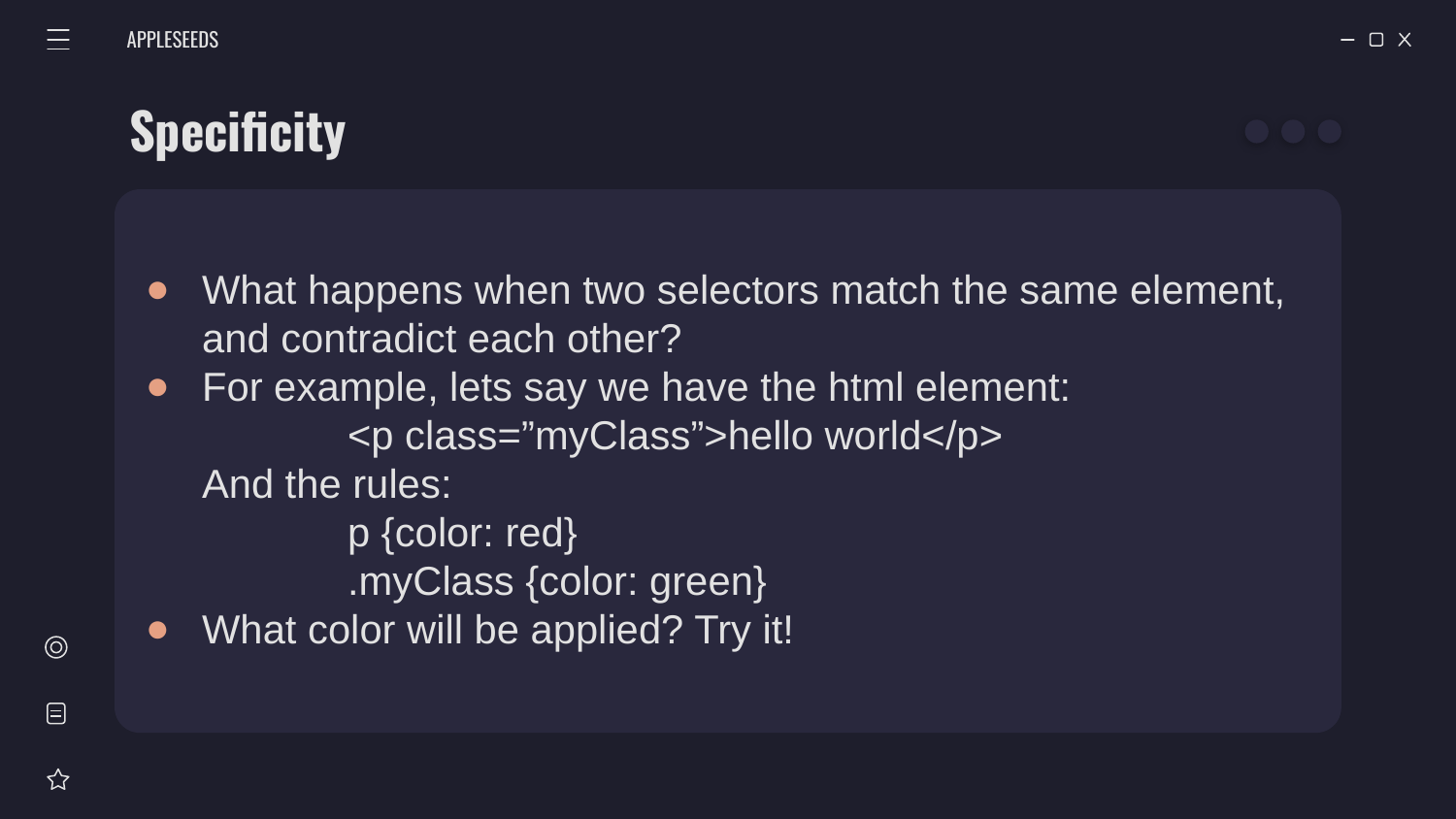

APPLESEEDS

# Specificity

What happens when two selectors match the same element, and contradict each other?
For example, lets say we have the html element:
	<p class=”myClass”>hello world</p>
And the rules:
	p {color: red}
	.myClass {color: green}
What color will be applied? Try it!